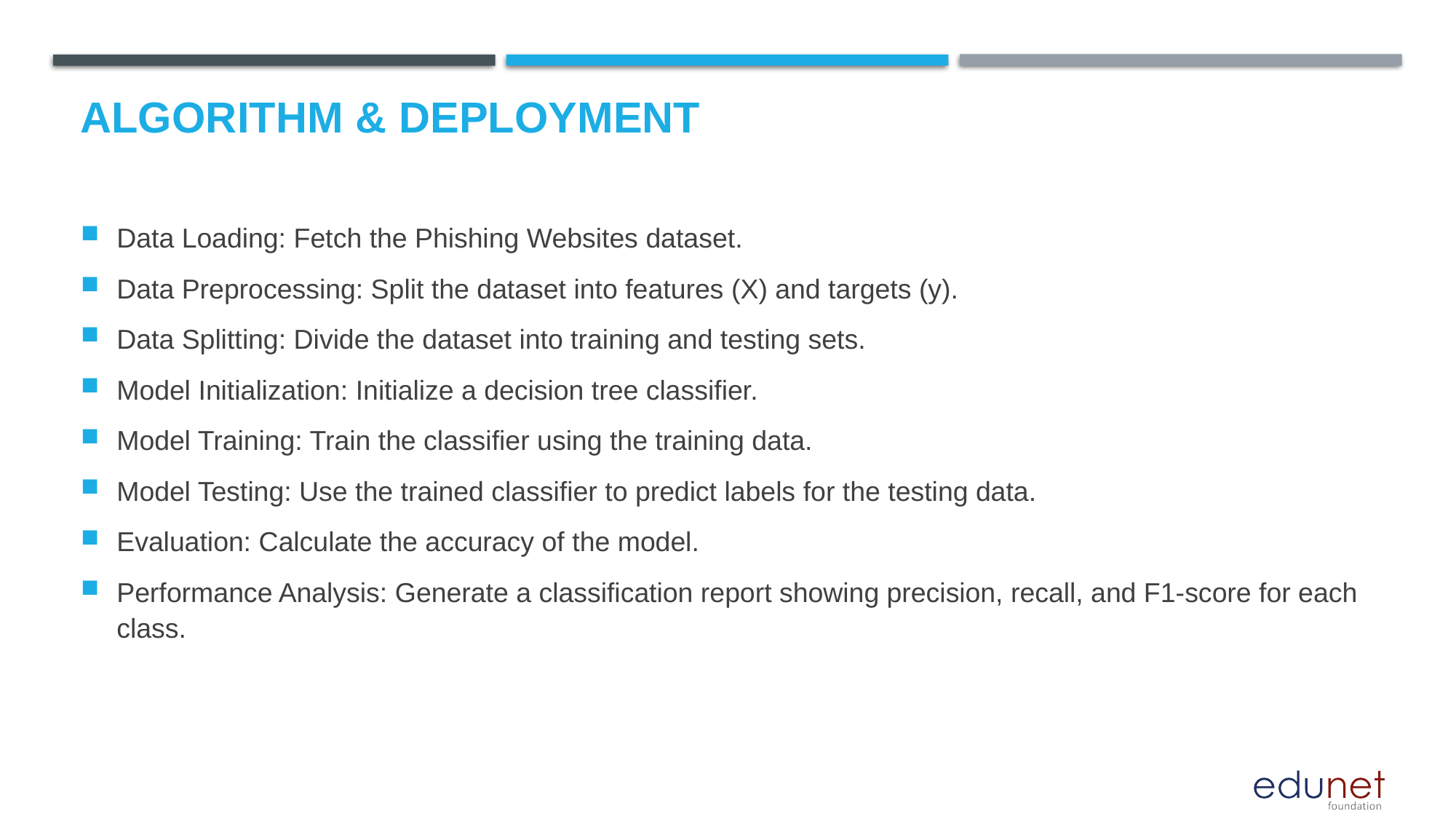

# Algorithm & Deployment

Data Loading: Fetch the Phishing Websites dataset.
Data Preprocessing: Split the dataset into features (X) and targets (y).
Data Splitting: Divide the dataset into training and testing sets.
Model Initialization: Initialize a decision tree classifier.
Model Training: Train the classifier using the training data.
Model Testing: Use the trained classifier to predict labels for the testing data.
Evaluation: Calculate the accuracy of the model.
Performance Analysis: Generate a classification report showing precision, recall, and F1-score for each class.